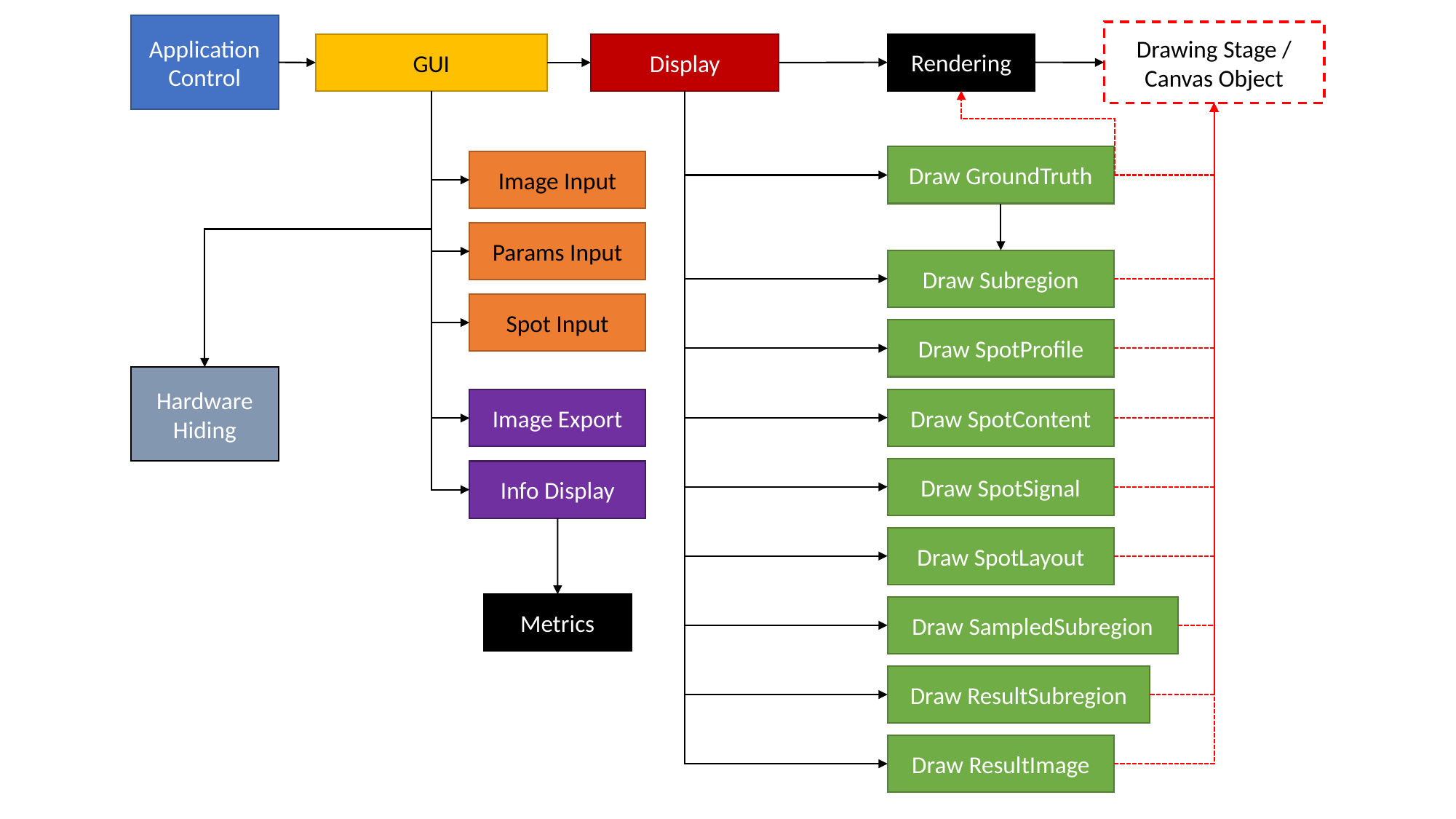

Application
Control
Drawing Stage / Canvas Object
GUI
Display
Rendering
Draw GroundTruth
Image Input
Params Input
Spot Input
Draw Subregion
Draw SpotProfile
Hardware Hiding
Draw SpotContent
Image Export
Info Display
Draw SpotSignal
Draw SpotLayout
Metrics
Draw SampledSubregion
Draw ResultSubregion
Draw ResultImage